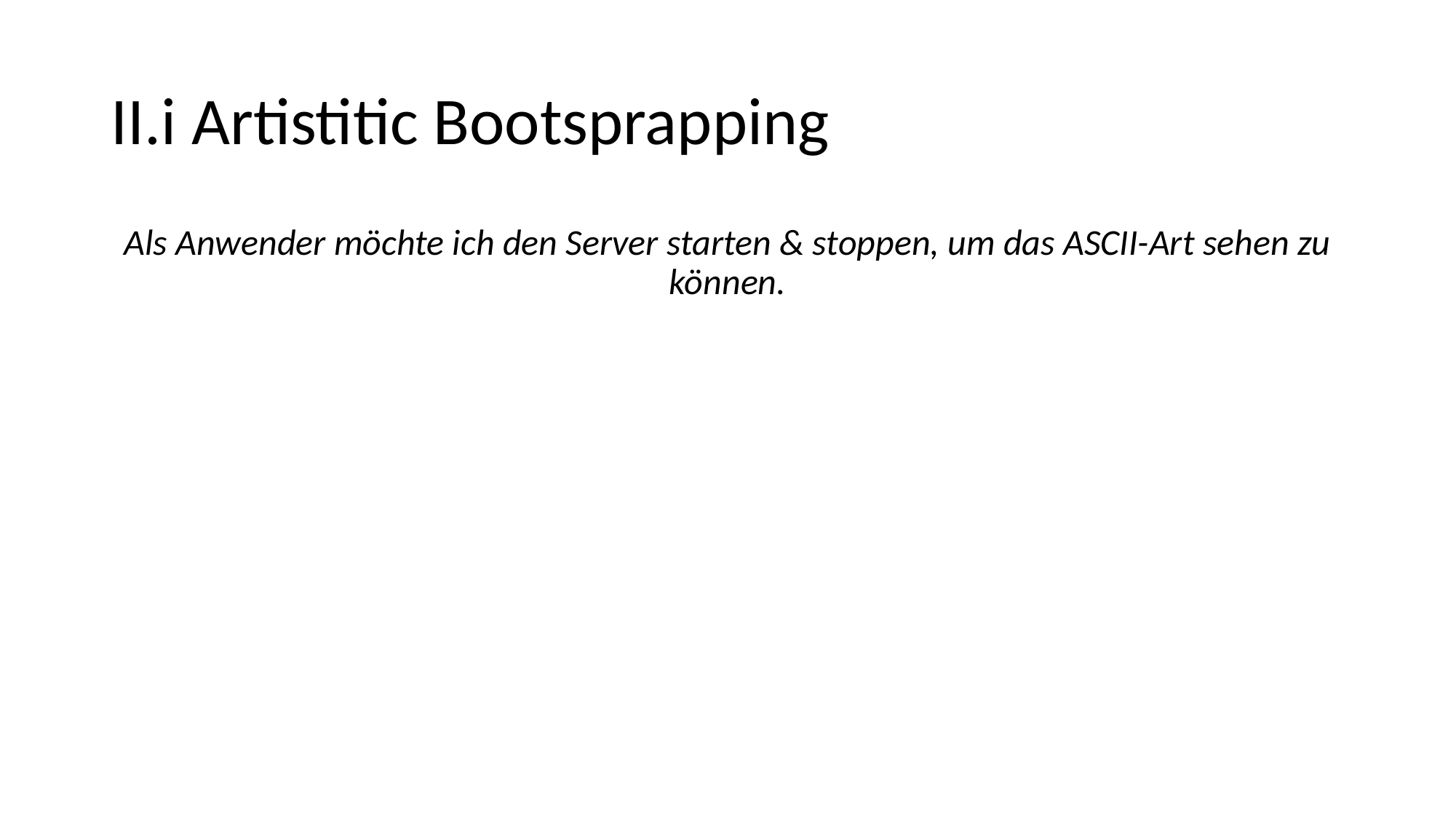

# II.i Artistitic Bootsprapping
Als Anwender möchte ich den Server starten & stoppen, um das ASCII-Art sehen zu können.